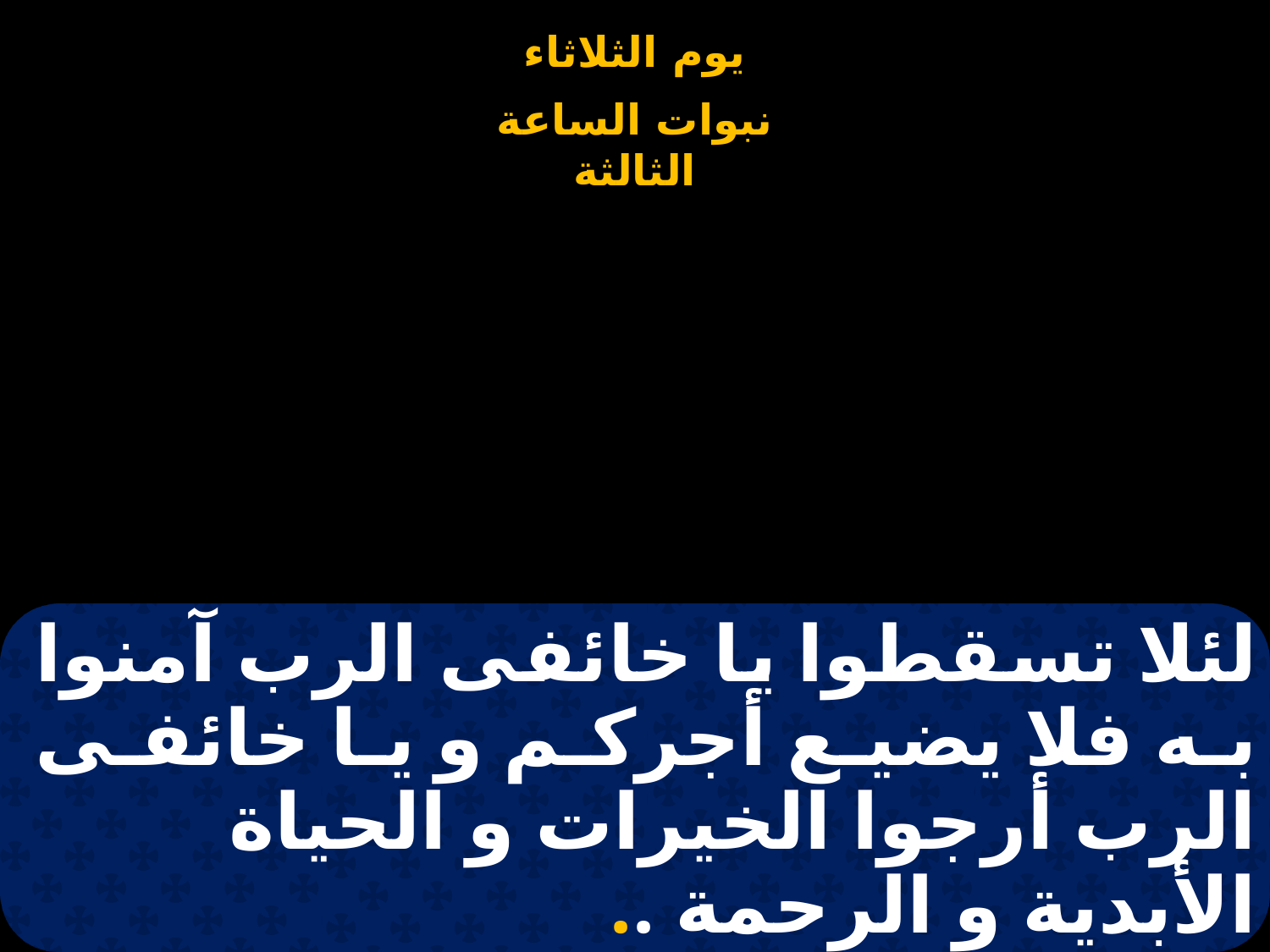

# لئلا تسقطوا يا خائفى الرب آمنوا به فلا يضيع أجركم و يا خائفى الرب أرجوا الخيرات و الحياة الأبدية و الرحمة ..